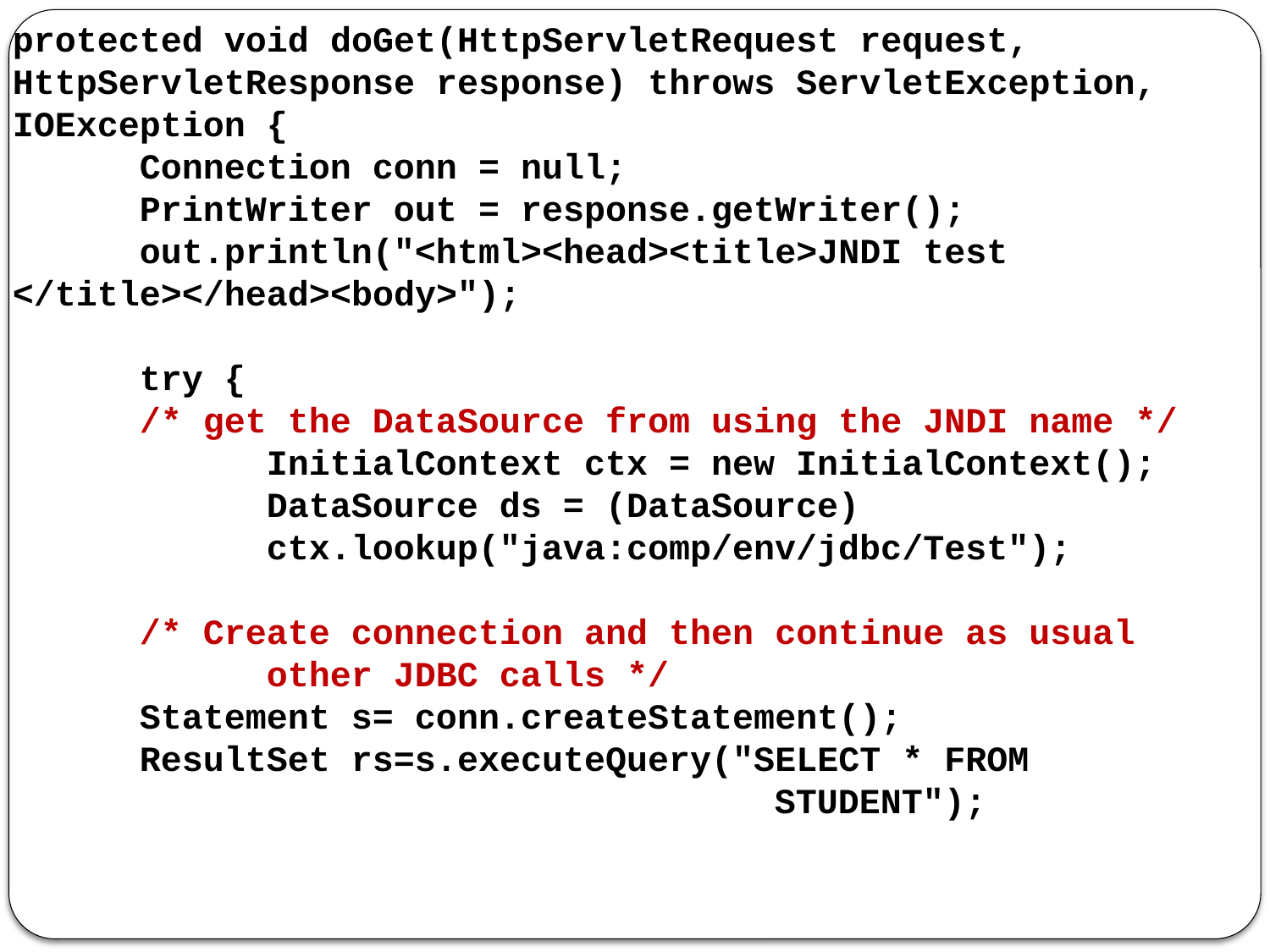

protected void doGet(HttpServletRequest request, HttpServletResponse response) throws ServletException, IOException {
	Connection conn = null;
	PrintWriter out = response.getWriter();
  	out.println("<html><head><title>JNDI test	</title></head><body>");

	try {
	/* get the DataSource from using the JNDI name */
		InitialContext ctx = new InitialContext();
		DataSource ds = (DataSource)
		ctx.lookup("java:comp/env/jdbc/Test");

	/* Create connection and then continue as usual 		other JDBC calls */
	Statement s= conn.createStatement();
	ResultSet rs=s.executeQuery("SELECT * FROM 							STUDENT");
25